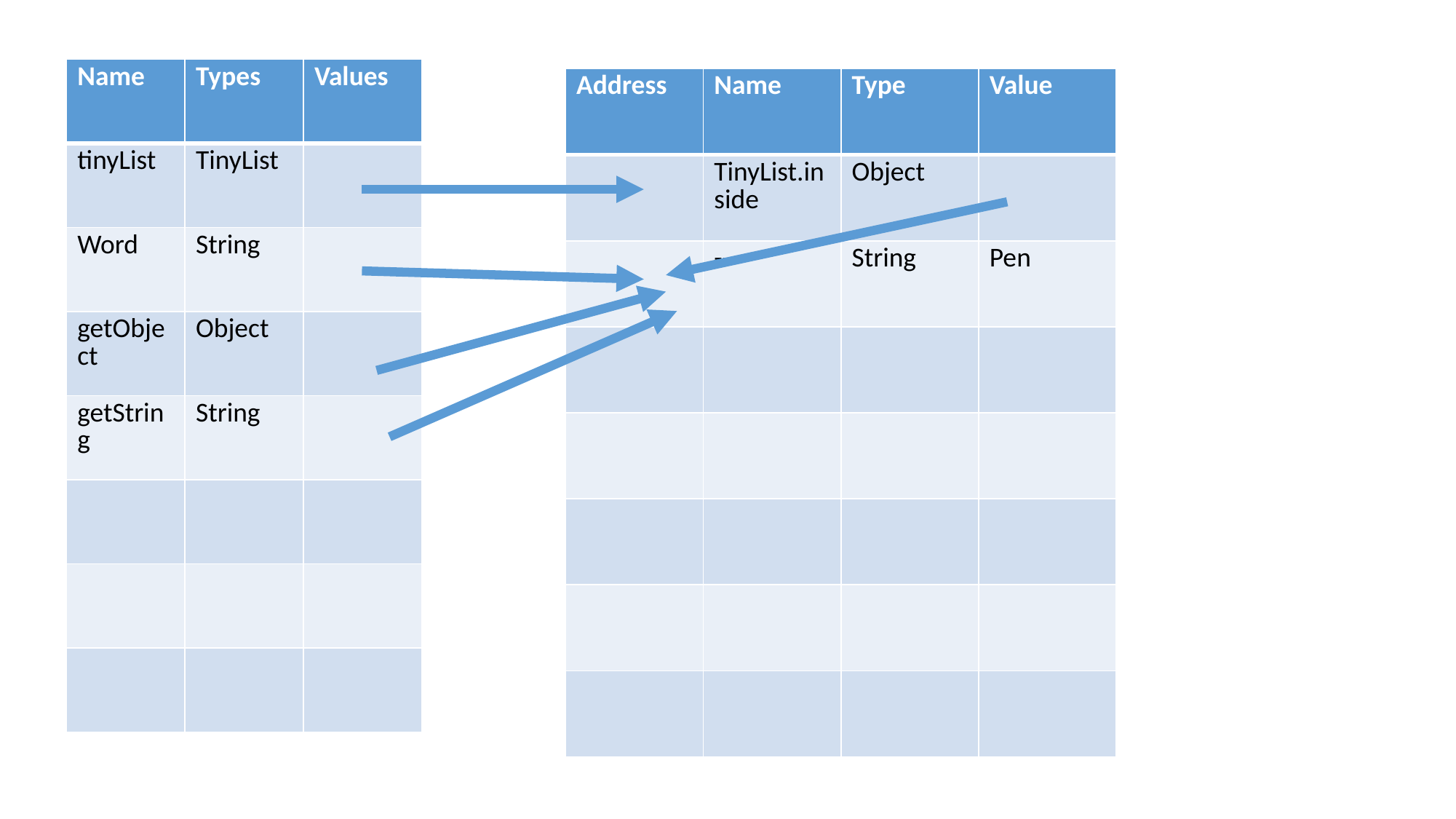

| Name | Types | Values |
| --- | --- | --- |
| tinyList | TinyList |  |
| Word | String |  |
| getObject | Object |  |
| getString | String |  |
|  |  |  |
|  |  |  |
|  |  |  |
| Address | Name | Type | Value |
| --- | --- | --- | --- |
|  | TinyList.inside | Object |  |
|  | --- | String | Pen |
|  |  |  |  |
|  |  |  |  |
|  |  |  |  |
|  |  |  |  |
|  |  |  |  |